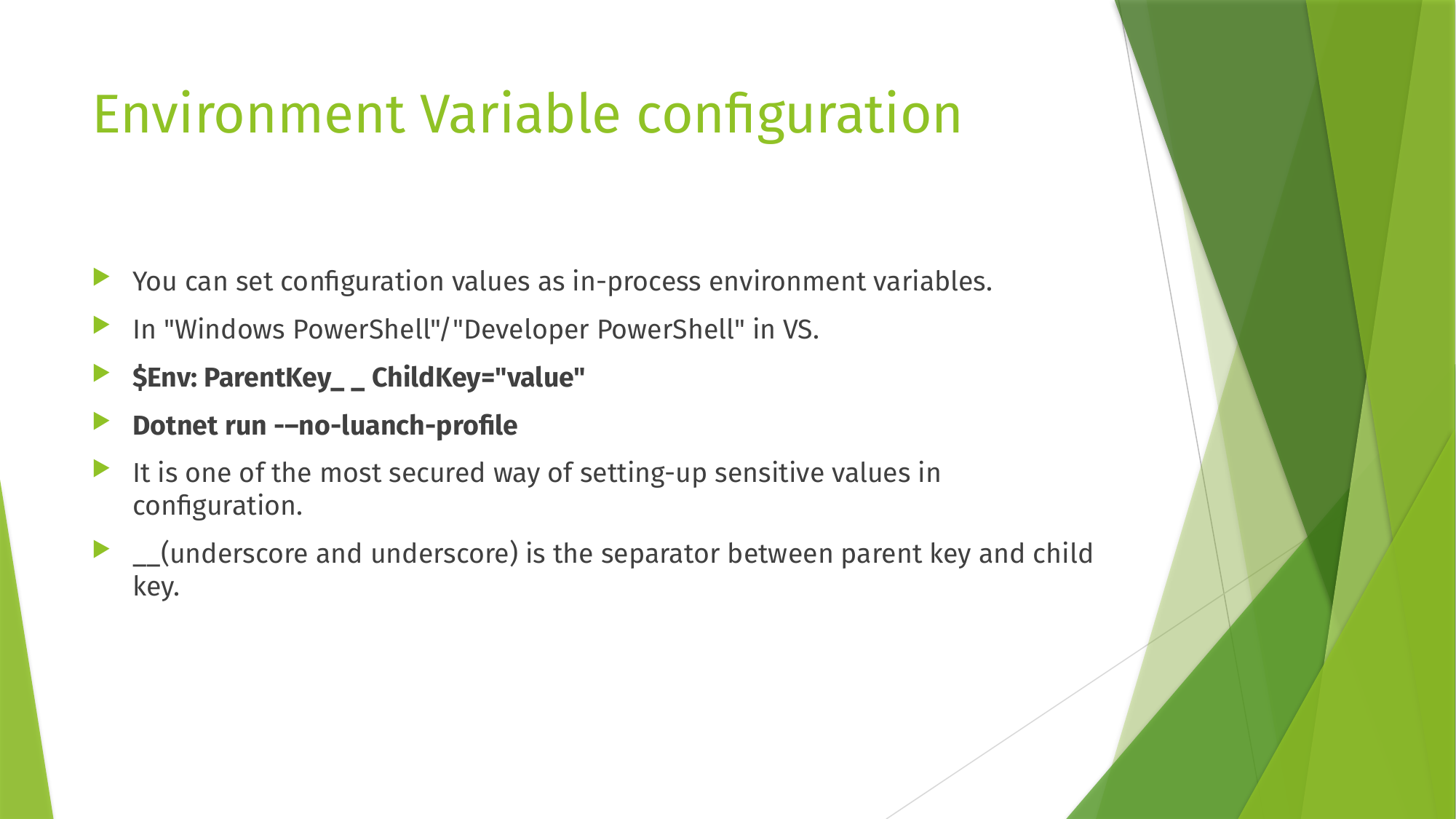

# Environment Variable configuration
You can set configuration values as in-process environment variables.
In "Windows PowerShell"/"Developer PowerShell" in VS.
$Env: ParentKey_ _ ChildKey="value"
Dotnet run -–no-luanch-profile
It is one of the most secured way of setting-up sensitive values in configuration.
__(underscore and underscore) is the separator between parent key and child key.